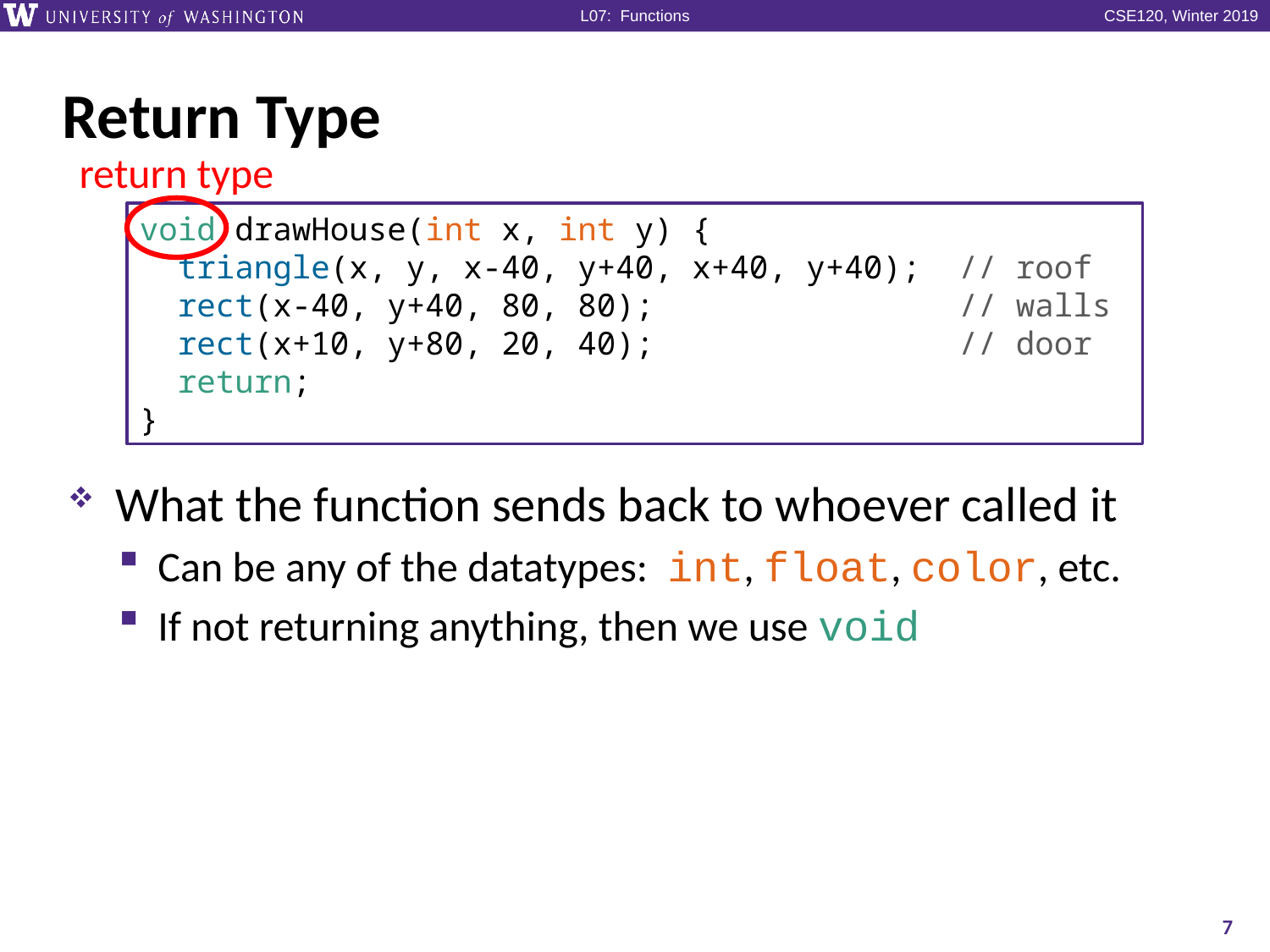

# Return Type
return type

What the function sends back to whoever called it
Can be any of the datatypes:  int, float, color, etc.
If not returning anything, then we use void

void drawHouse(int x, int y) {
  triangle(x, y, x-40, y+40, x+40, y+40);  // roof
  rect(x-40, y+40, 80, 80);                // walls
  rect(x+10, y+80, 20, 40);                // door
  return;
}
7